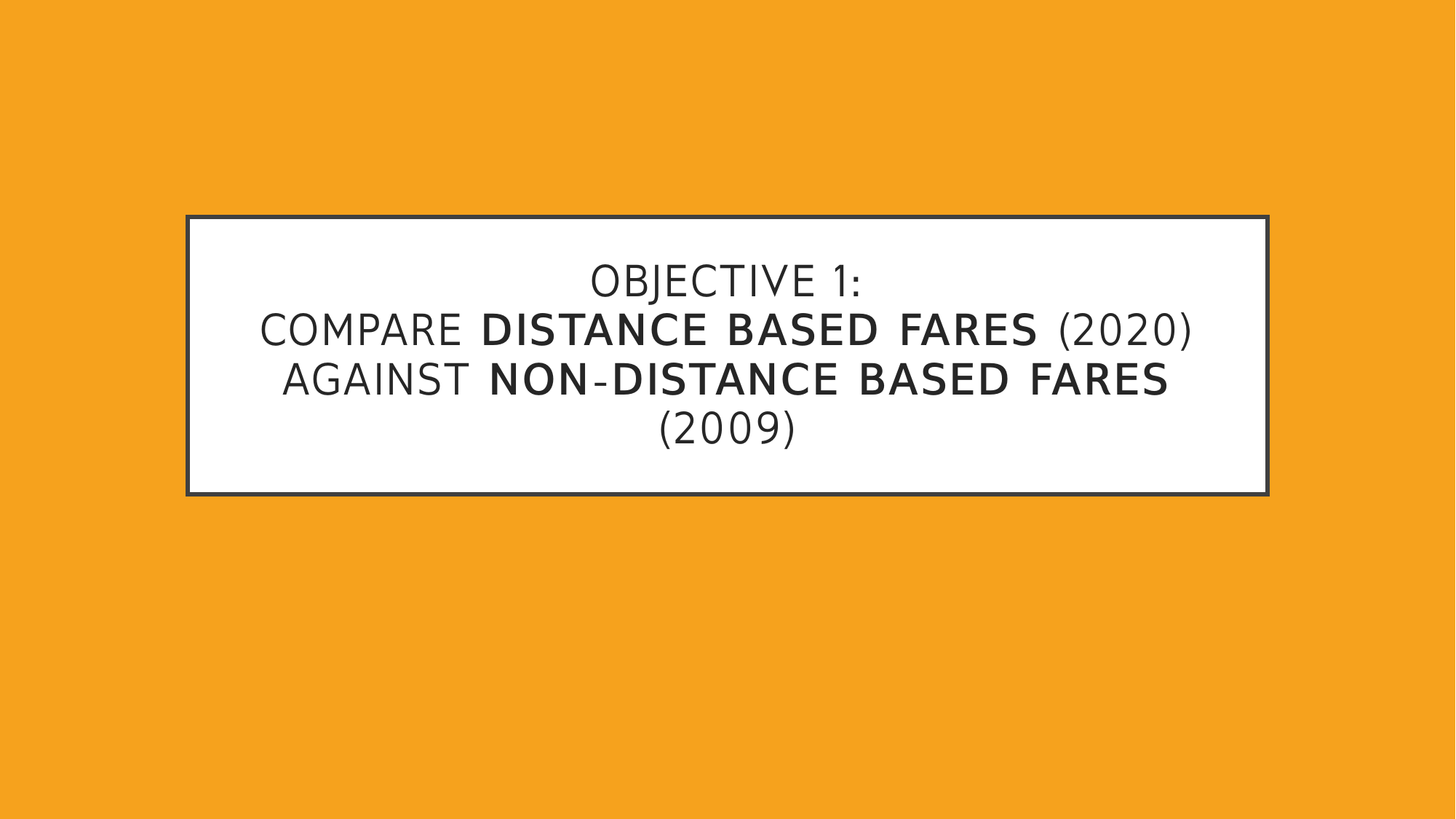

# Objective 1: Compare Distance Based Fares (2020) against Non-Distance Based Fares (2009)